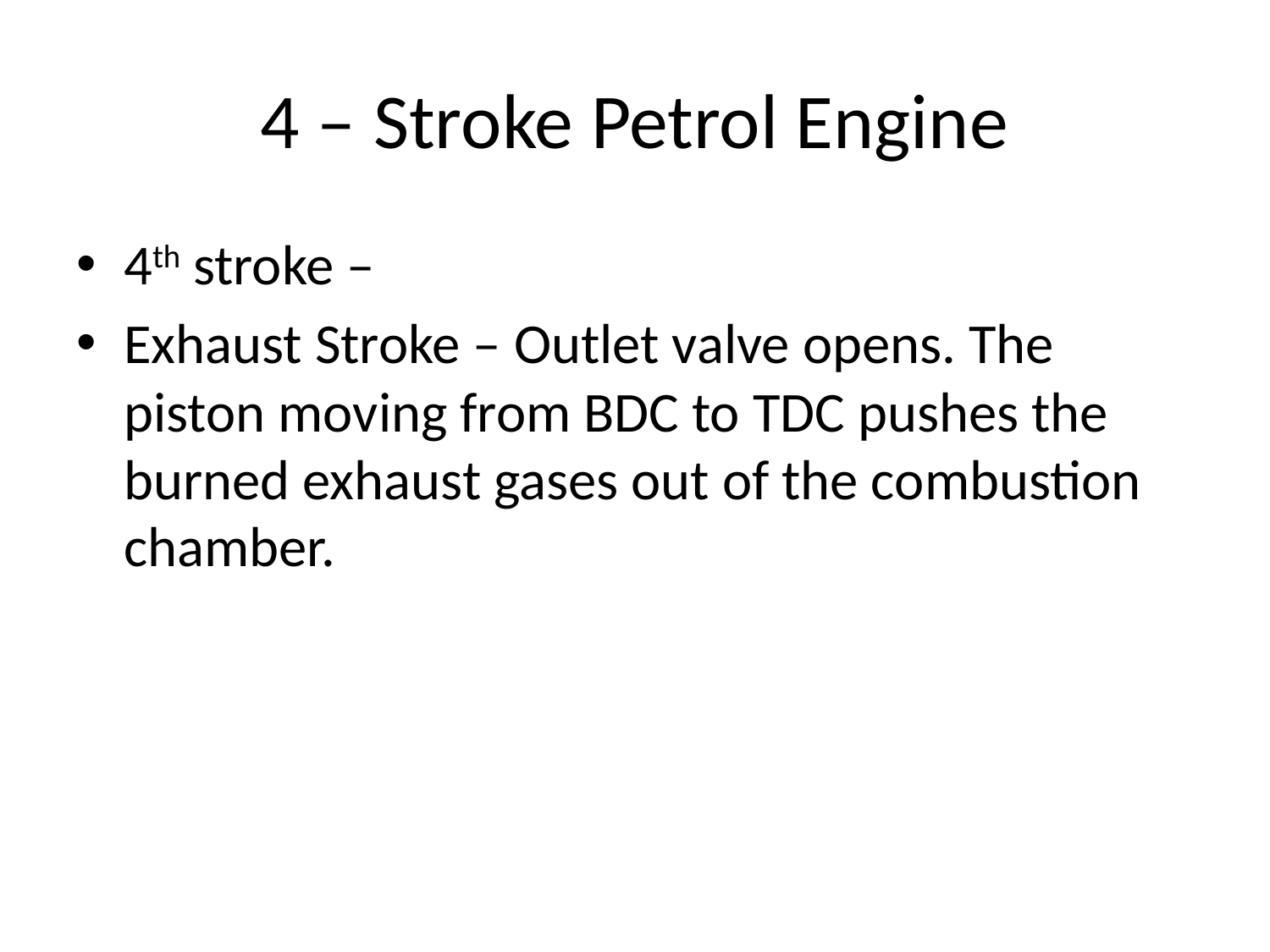

# 4 – Stroke Petrol Engine
4th stroke –
Exhaust Stroke – Outlet valve opens. The piston moving from BDC to TDC pushes the burned exhaust gases out of the combustion chamber.